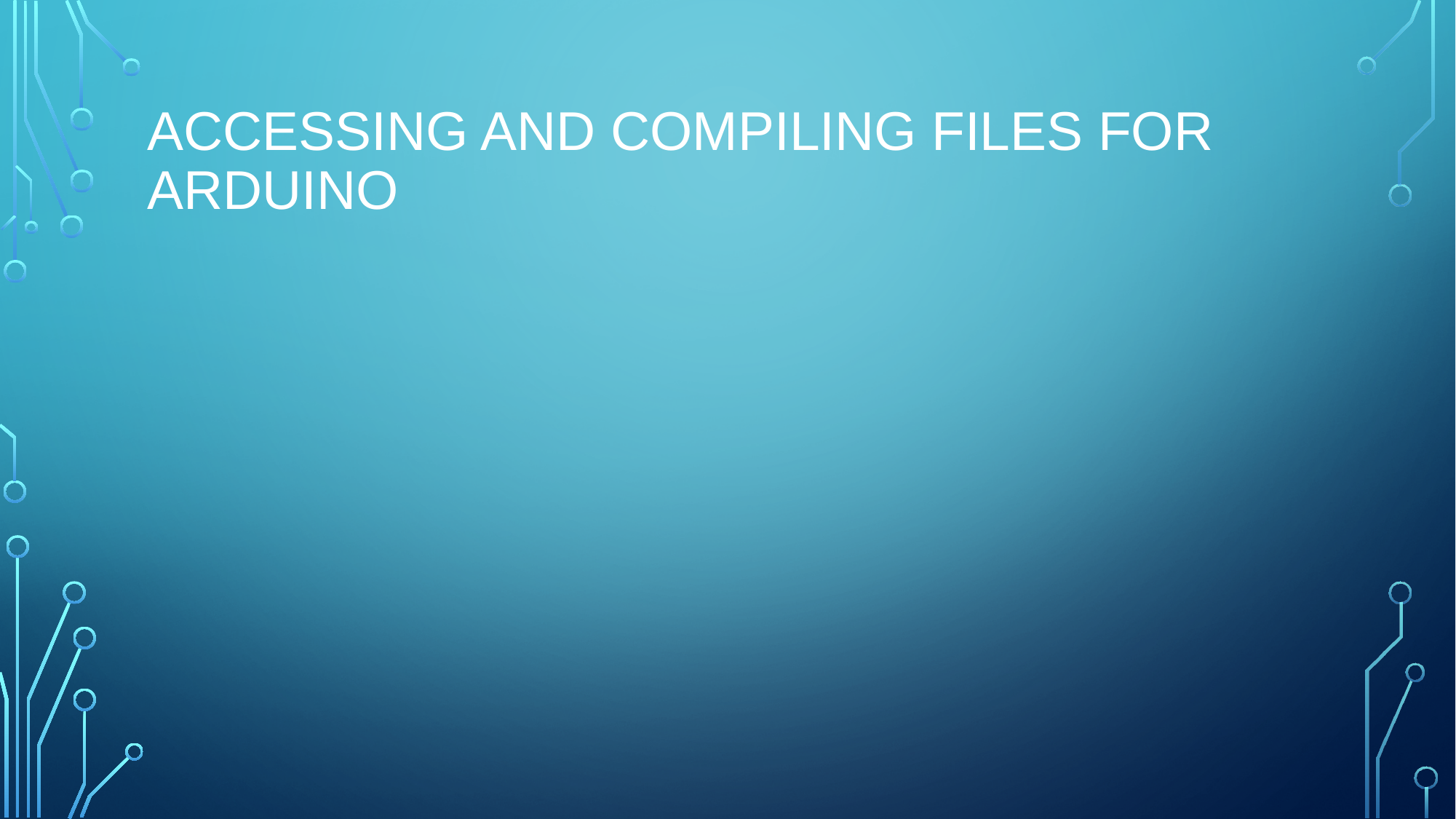

# Accessing and Compiling Files for ARduino